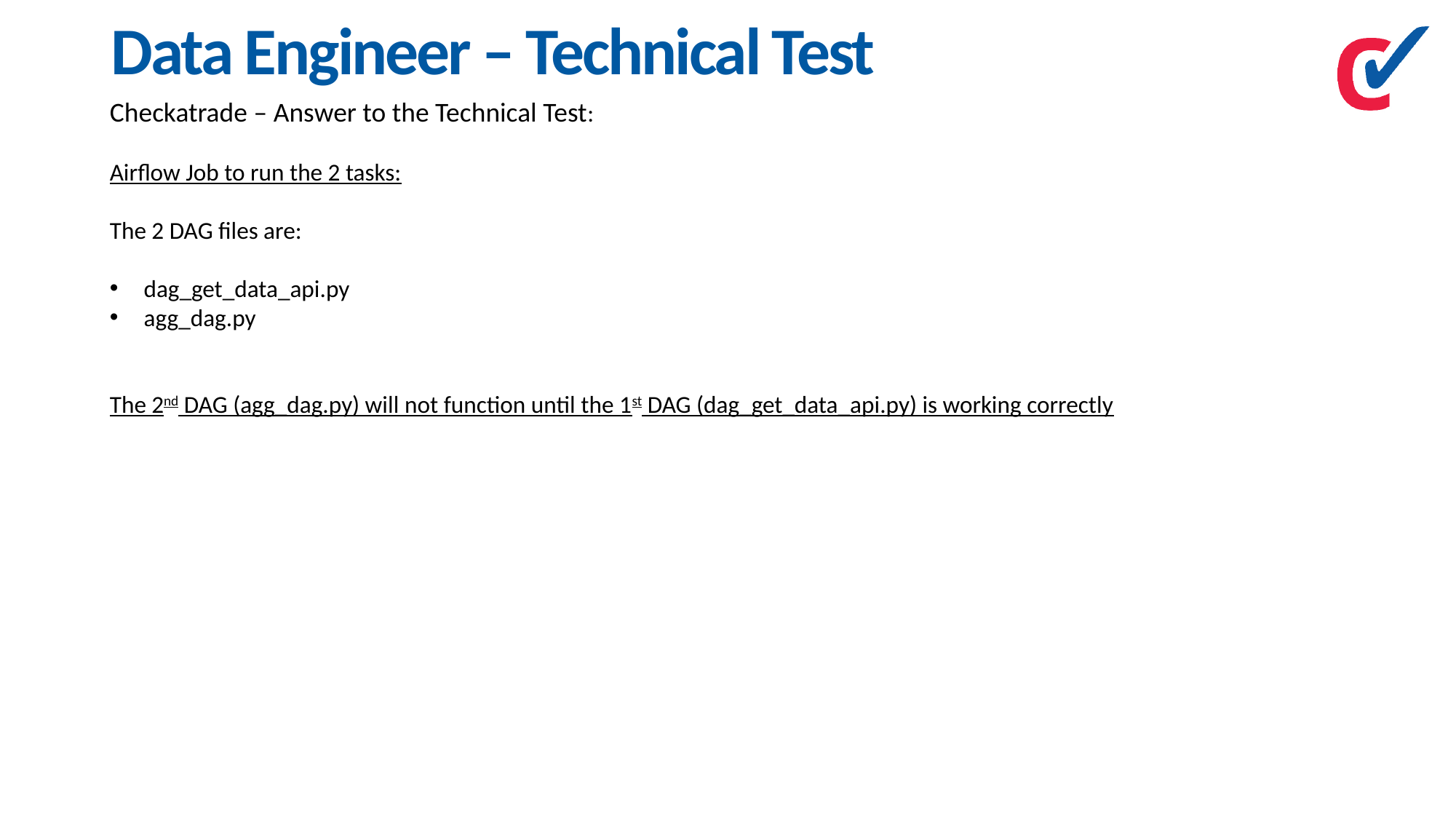

# Data Engineer – Technical Test

Checkatrade – Answer to the Technical Test:

Airflow Job to run the 2 tasks:

The 2 DAG files are:

dag_get_data_api.py
agg_dag.py

The 2nd DAG (agg_dag.py) will not function until the 1st DAG (dag_get_data_api.py) is working correctly